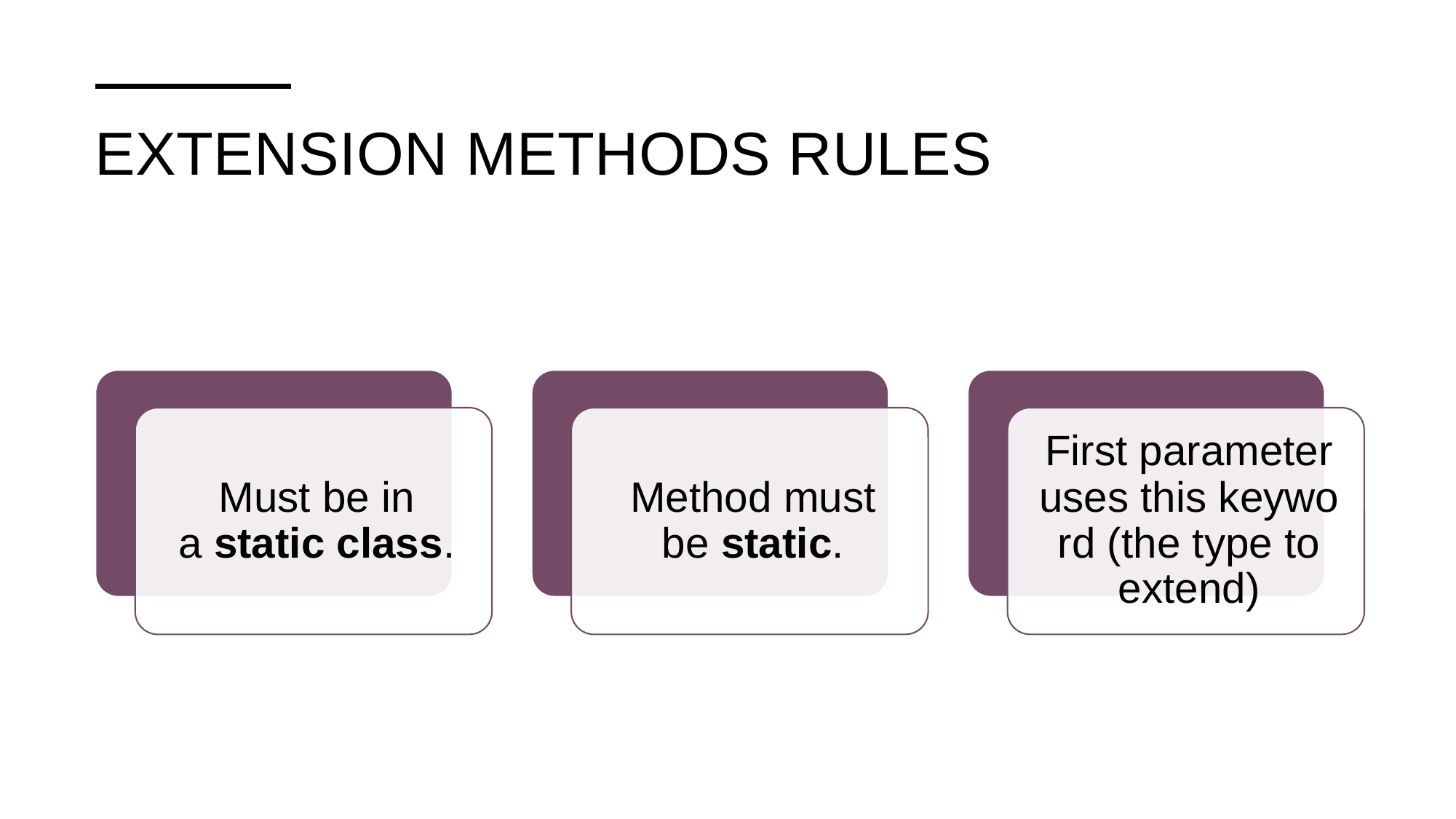

# Extension methods rules
Must be in a static class.
Method must be static.
First parameter uses this keyword (the type to extend)